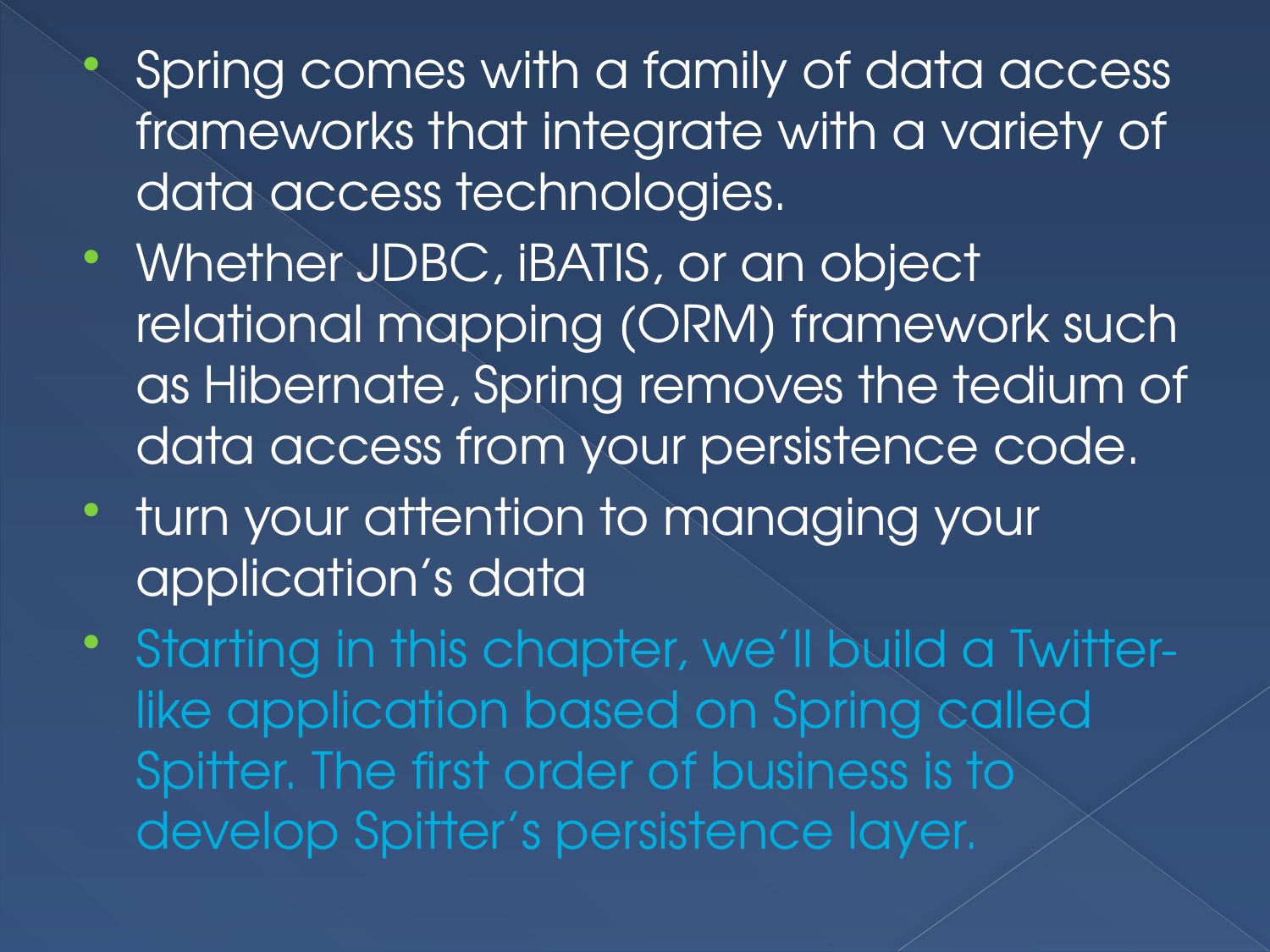

Spring comes with a family of data access frameworks that integrate with a variety of data access technologies.
Whether JDBC, iBATIS, or an object relational mapping (ORM) framework such as Hibernate, Spring removes the tedium of data access from your persistence code.
turn your attention to managing your application’s data
Starting in this chapter, we’ll build a Twitter-like application based on Spring called Spitter. The first order of business is to develop Spitter’s persistence layer.